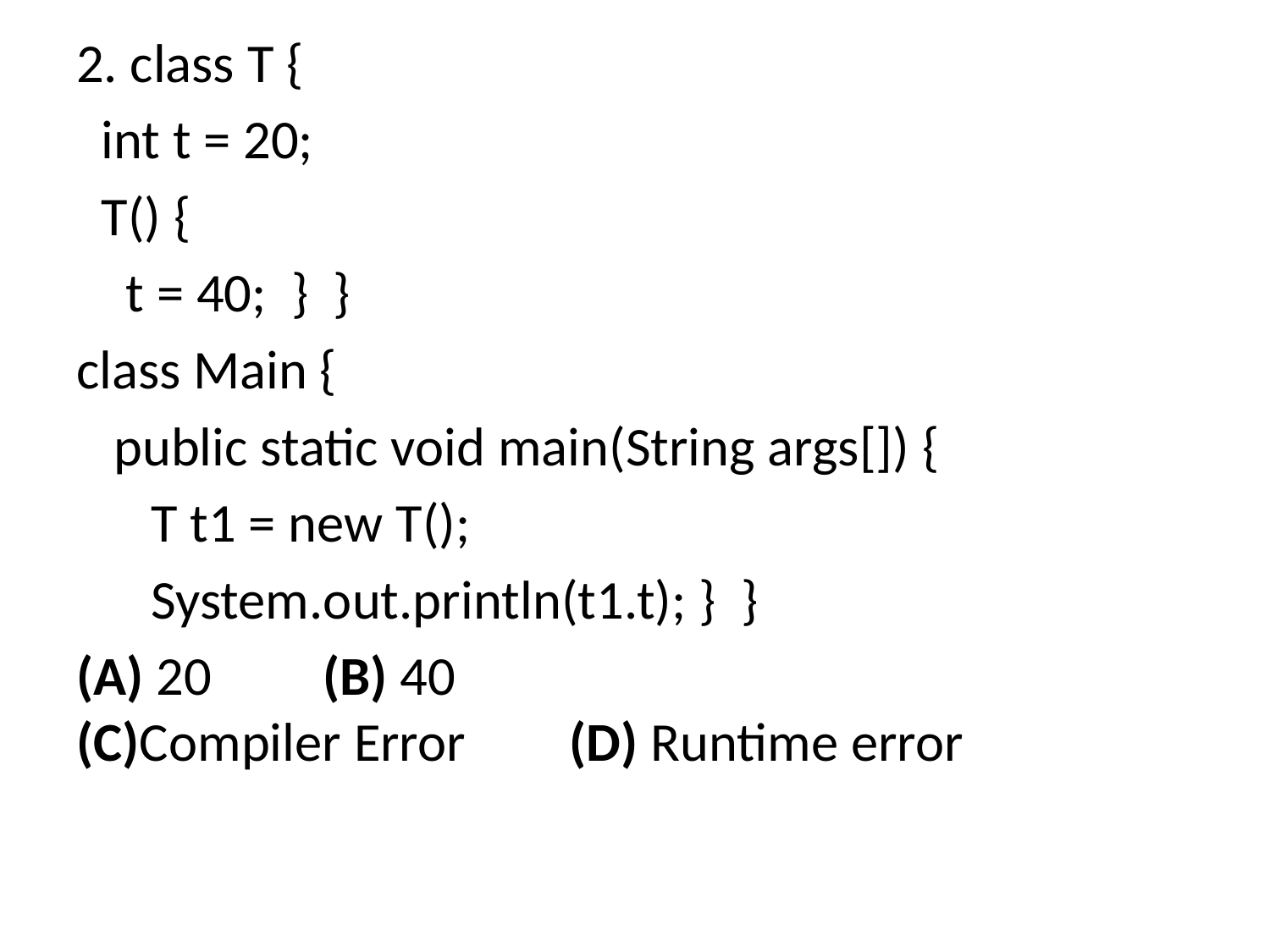

2. class T {
  int t = 20;
  T() {
    t = 40;  }  }
class Main {
   public static void main(String args[]) {
      T t1 = new T();
      System.out.println(t1.t); }  }
(A) 20			(B) 40
(C)Compiler Error	(D) Runtime error